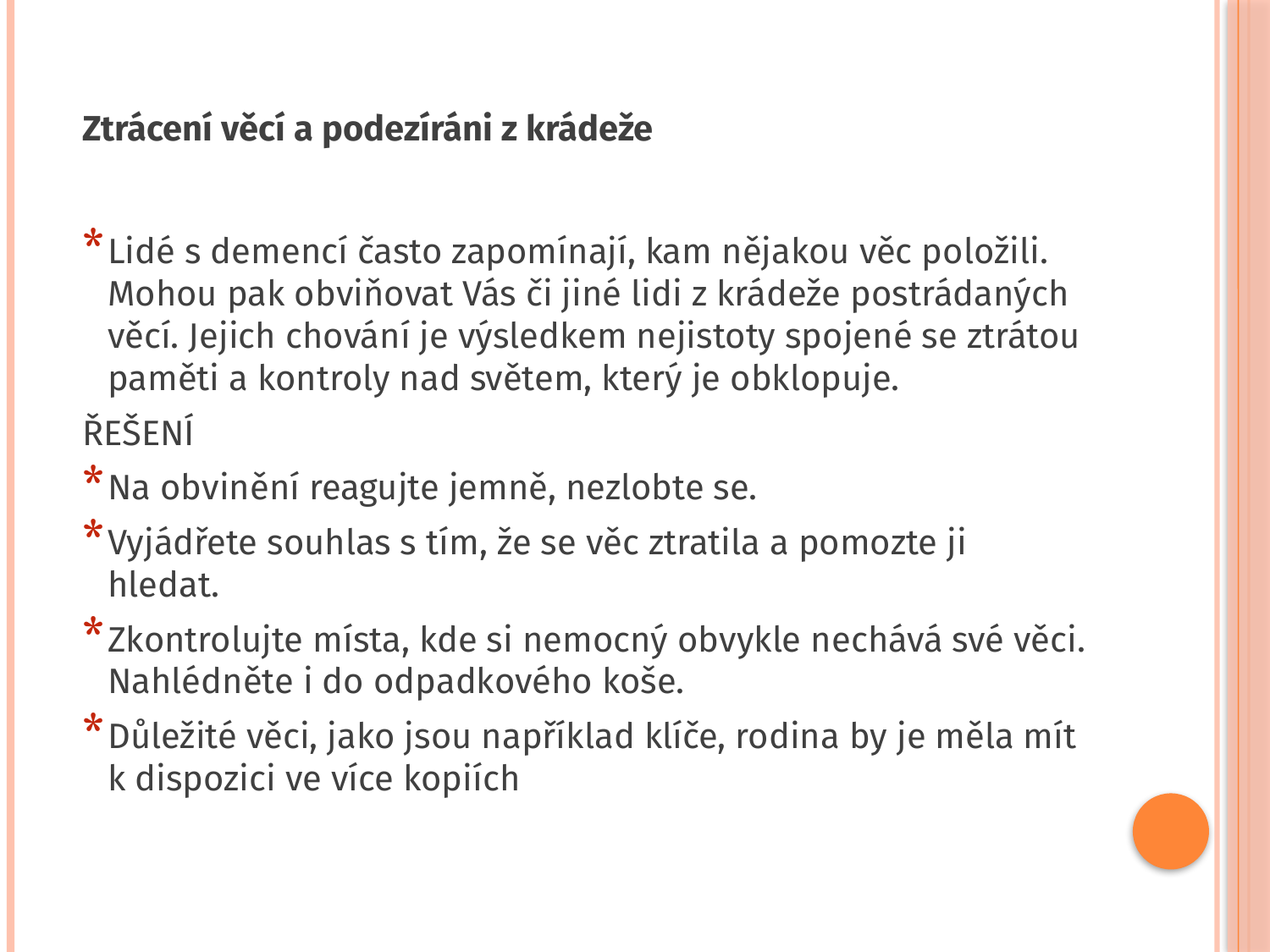

# Ztrácení věcí a podezíráni z krádeže
Lidé s demencí často zapomínají, kam nějakou věc položili. Mohou pak obviňovat Vás či jiné lidi z krádeže postrádaných věcí. Jejich chování je výsledkem nejistoty spojené se ztrátou paměti a kontroly nad světem, který je obklopuje.
ŘEŠENÍ
Na obvinění reagujte jemně, nezlobte se.
Vyjádřete souhlas s tím, že se věc ztratila a pomozte ji hledat.
Zkontrolujte místa, kde si nemocný obvykle nechává své věci. Nahlédněte i do odpadkového koše.
Důležité věci, jako jsou například klíče, rodina by je měla mít k dispozici ve více kopiích